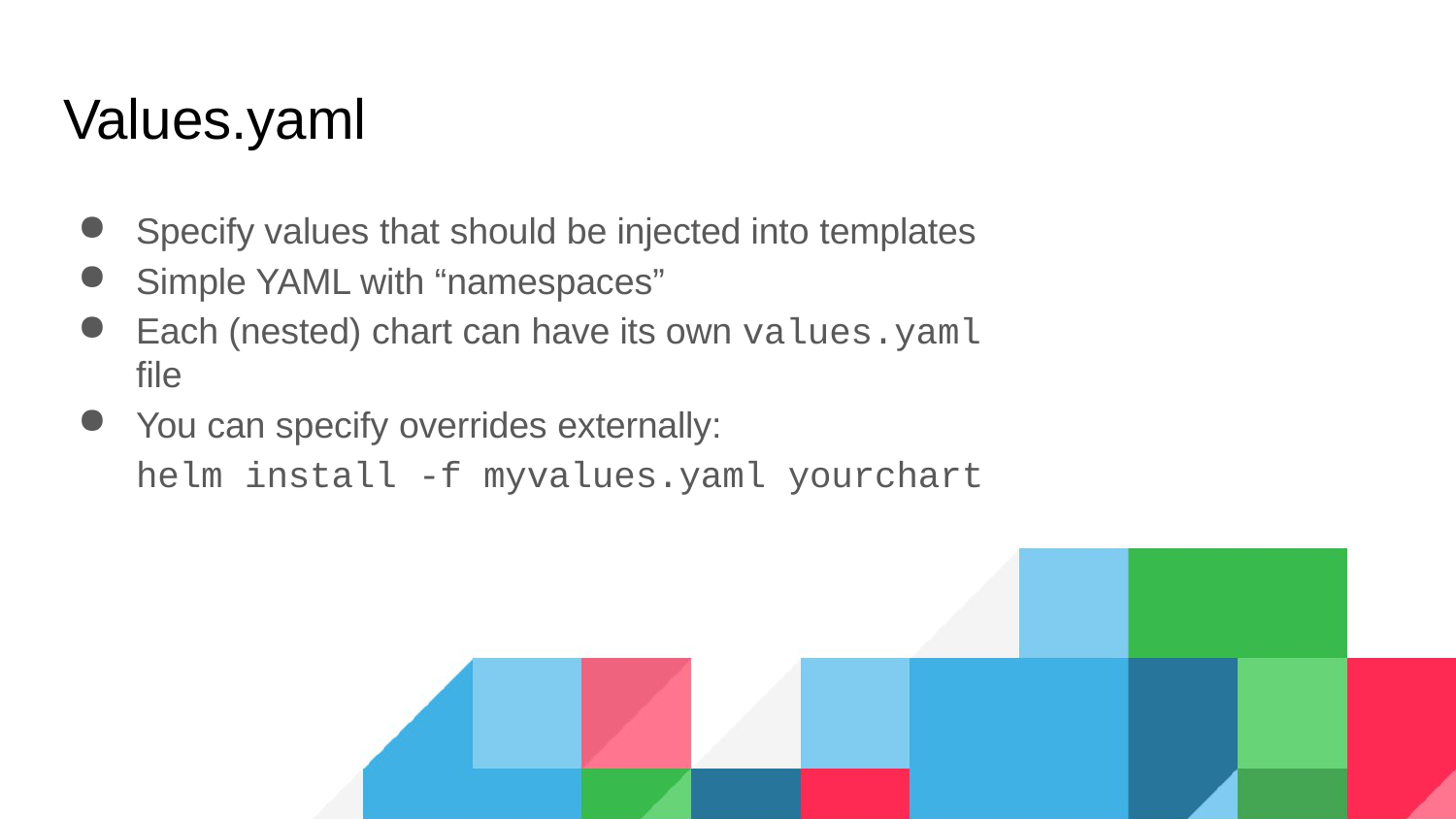

# Values.yaml
Specify values that should be injected into templates
Simple YAML with “namespaces”
Each (nested) chart can have its own values.yaml file
You can specify overrides externally:
helm install -f myvalues.yaml yourchart